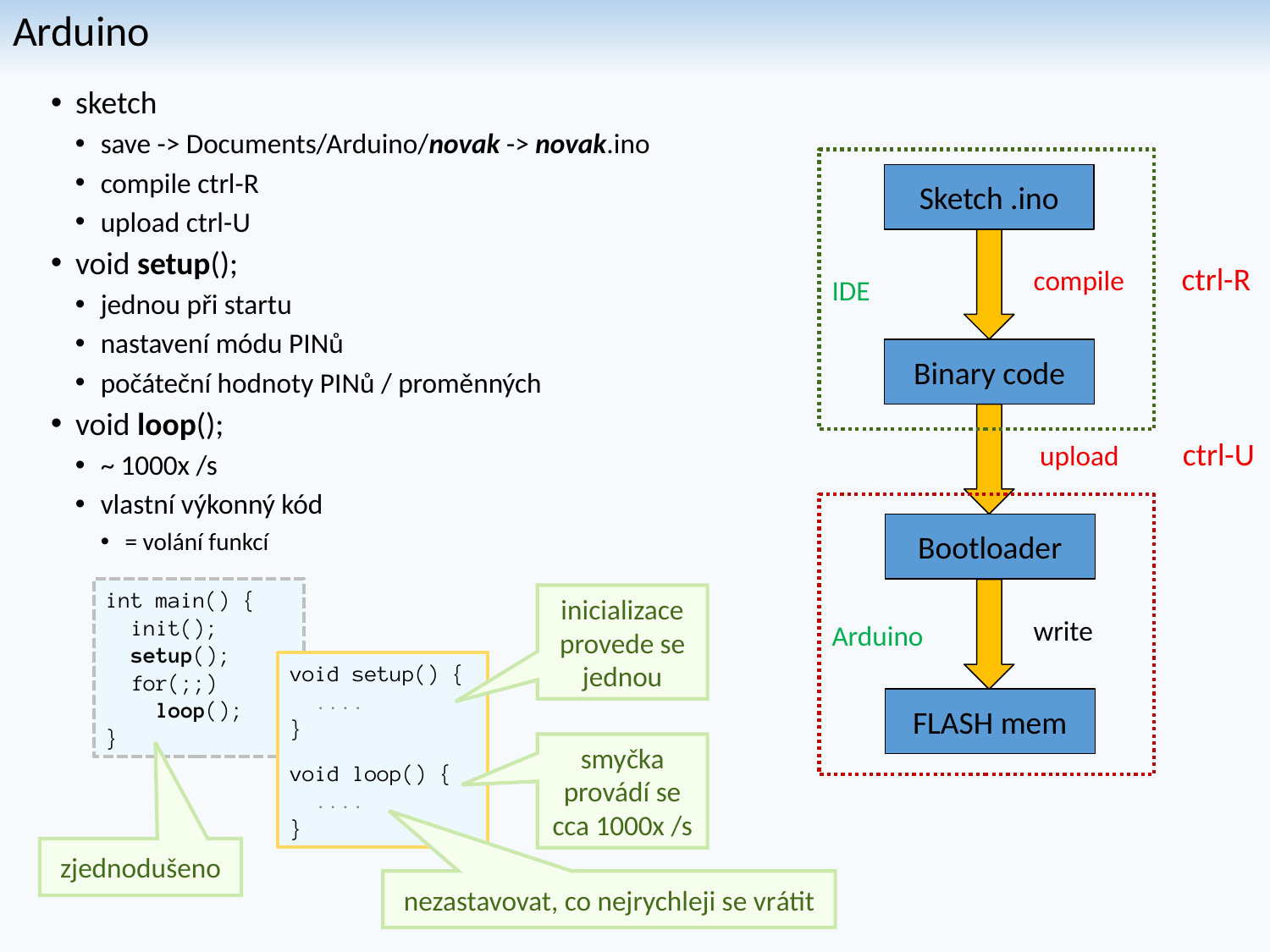

# Arduino
sketch
save -> Documents/Arduino/novak -> novak.ino
compile ctrl-R
upload ctrl-U
void setup();
jednou při startu
nastavení módu PINů
počáteční hodnoty PINů / proměnných
void loop();
~ 1000x /s
vlastní výkonný kód
= volání funkcí
IDE
Sketch .ino
       compile         ctrl-R
Binary code
        upload          ctrl-U
Arduino
Bootloader
int main() {
  init();
  setup();
  for(;;)
    loop();
}
     write
inicializace
provede se jednou
void setup() {
  ....
}

void loop() {
  ....
}
FLASH mem
smyčka
provádí se
cca 1000x /s
zjednodušeno
nezastavovat, co nejrychleji se vrátit